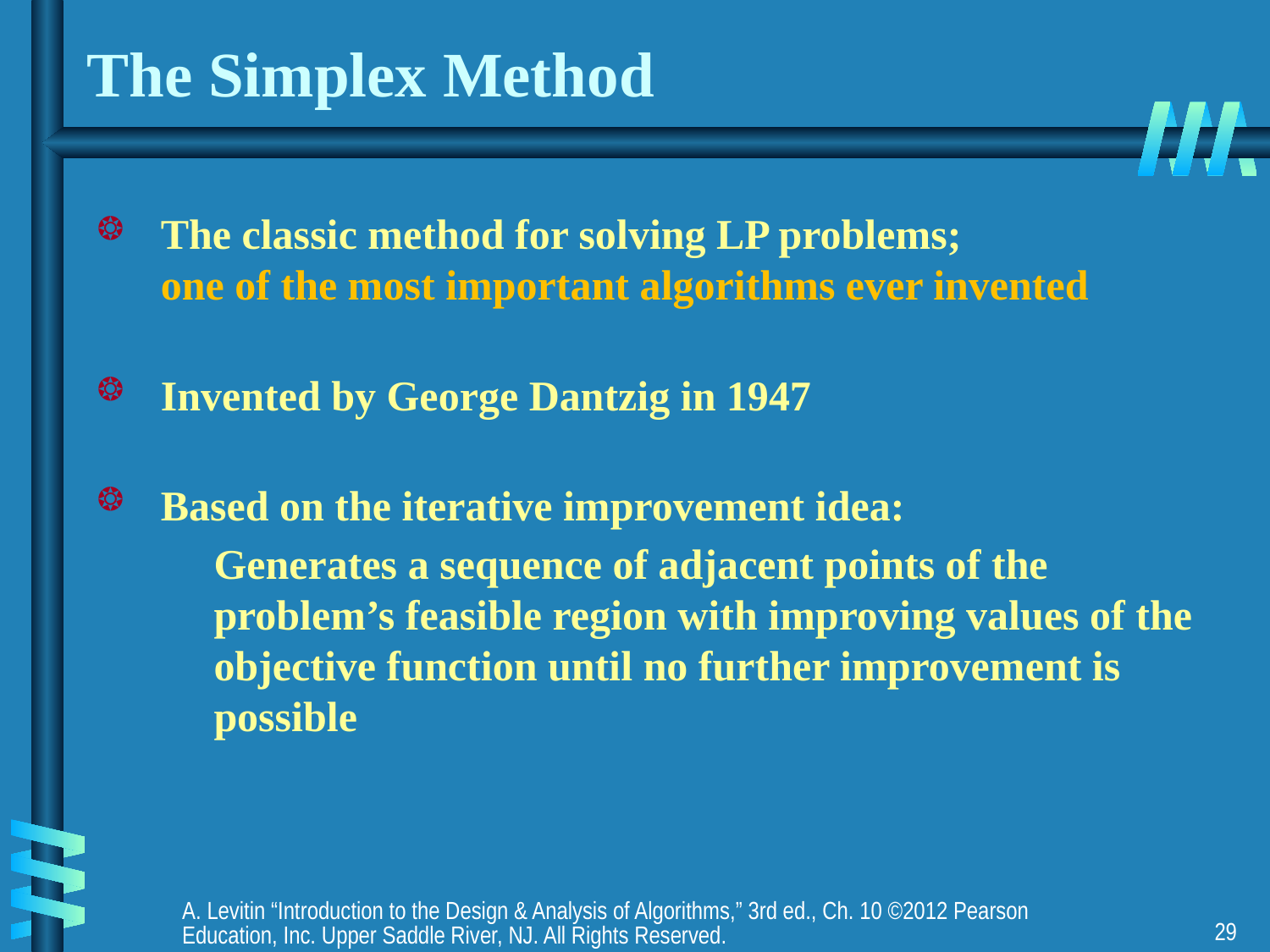

# The Simplex Method
The classic method for solving LP problems;
one of the most important algorithms ever invented
Invented by George Dantzig in 1947
Based on the iterative improvement idea:
	Generates a sequence of adjacent points of the problem’s feasible region with improving values of the objective function until no further improvement is possible

A. Levitin “Introduction to the Design & Analysis of Algorithms,” 3rd ed., Ch. 10 ©2012 Pearson Education, Inc. Upper Saddle River, NJ. All Rights Reserved.
29